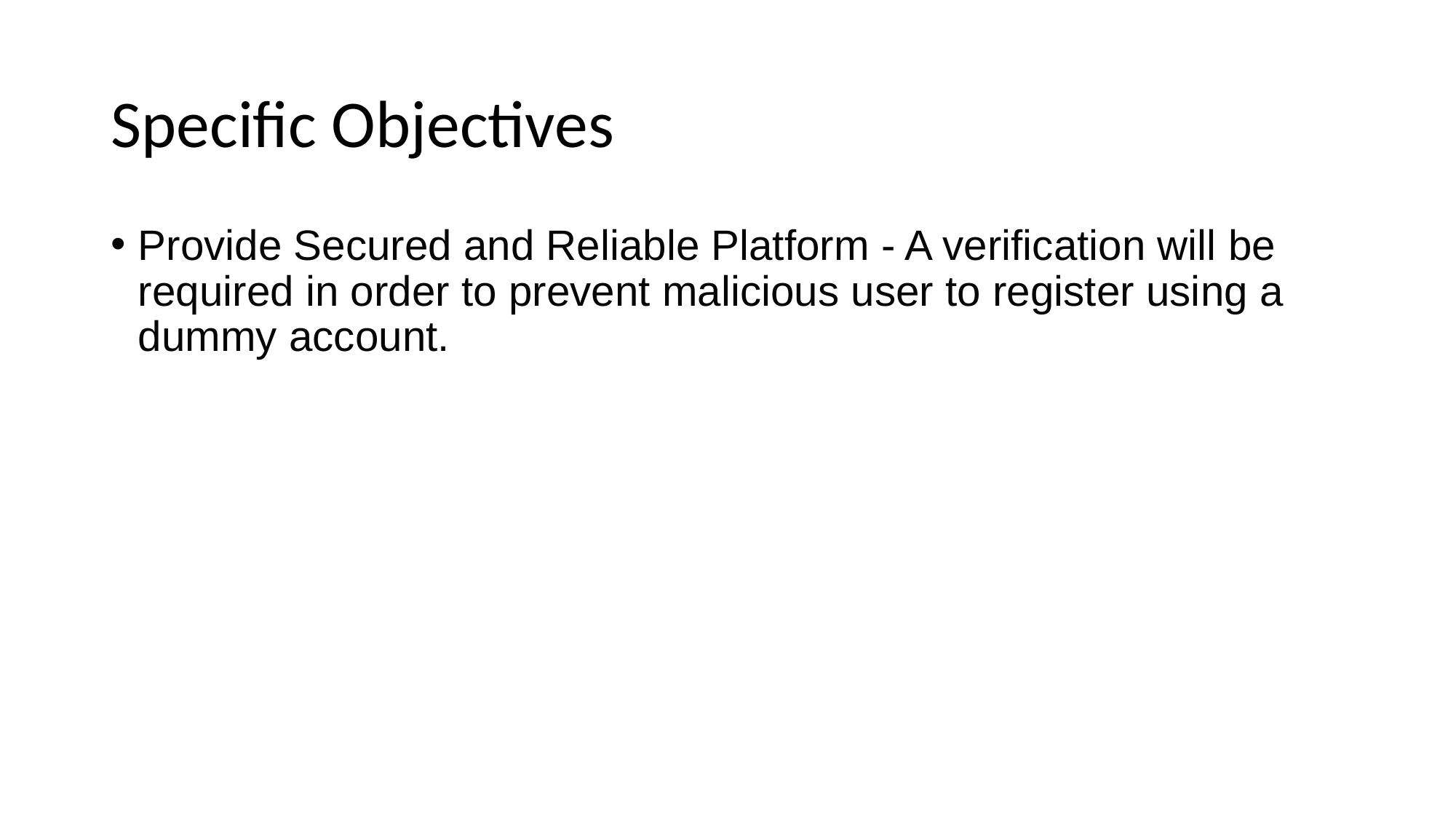

# Specific Objectives
Provide Secured and Reliable Platform - A verification will be required in order to prevent malicious user to register using a dummy account.